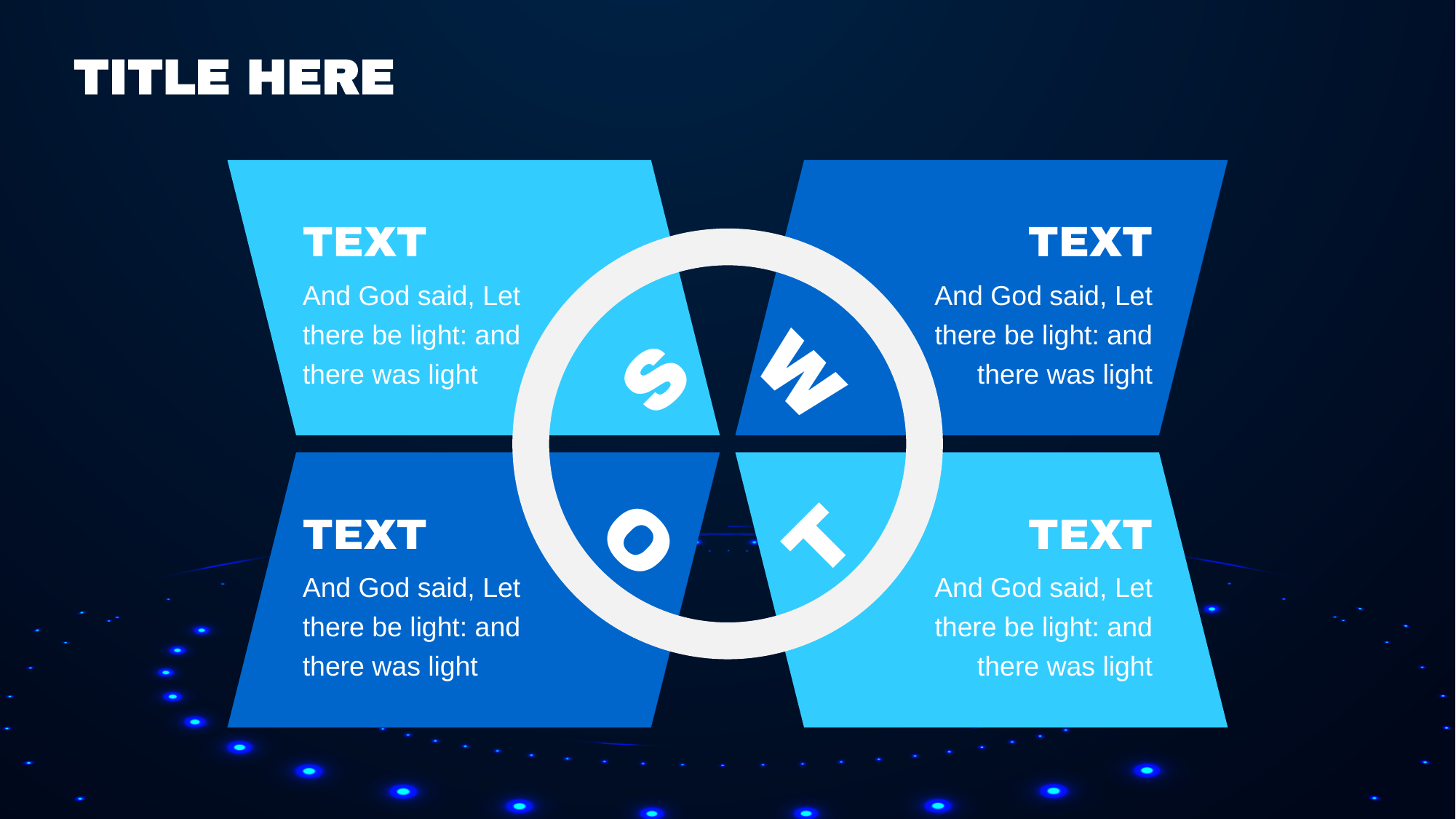

# TITLE HERE

TEXT
And God said, Let there be light: and there was light
TEXT
And God said, Let there be light: and there was light

W
S

O
T
TEXT
And God said, Let there be light: and there was light
TEXT
And God said, Let there be light: and there was light